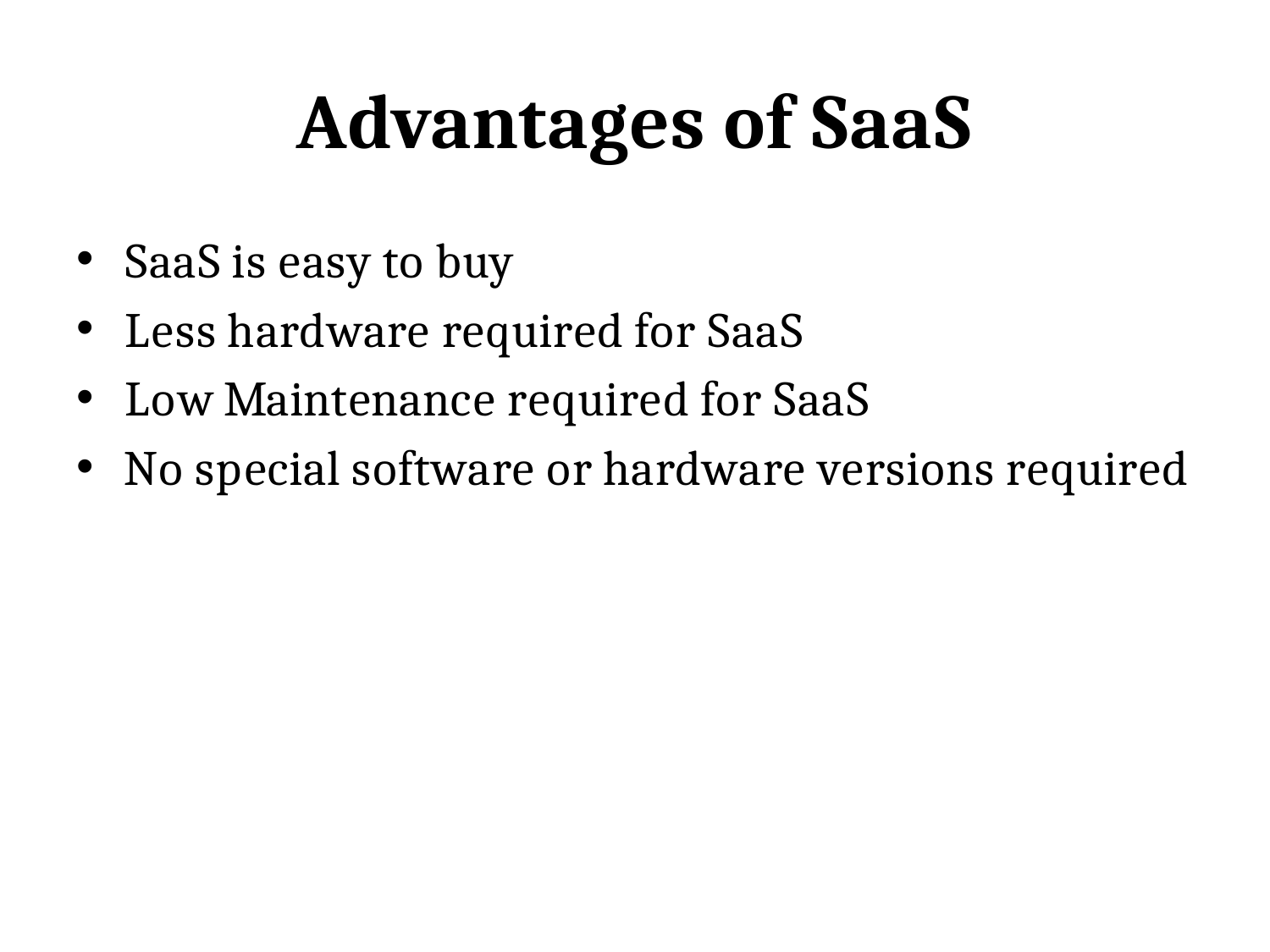

# Advantages of SaaS
SaaS is easy to buy
Less hardware required for SaaS
Low Maintenance required for SaaS
No special software or hardware versions required